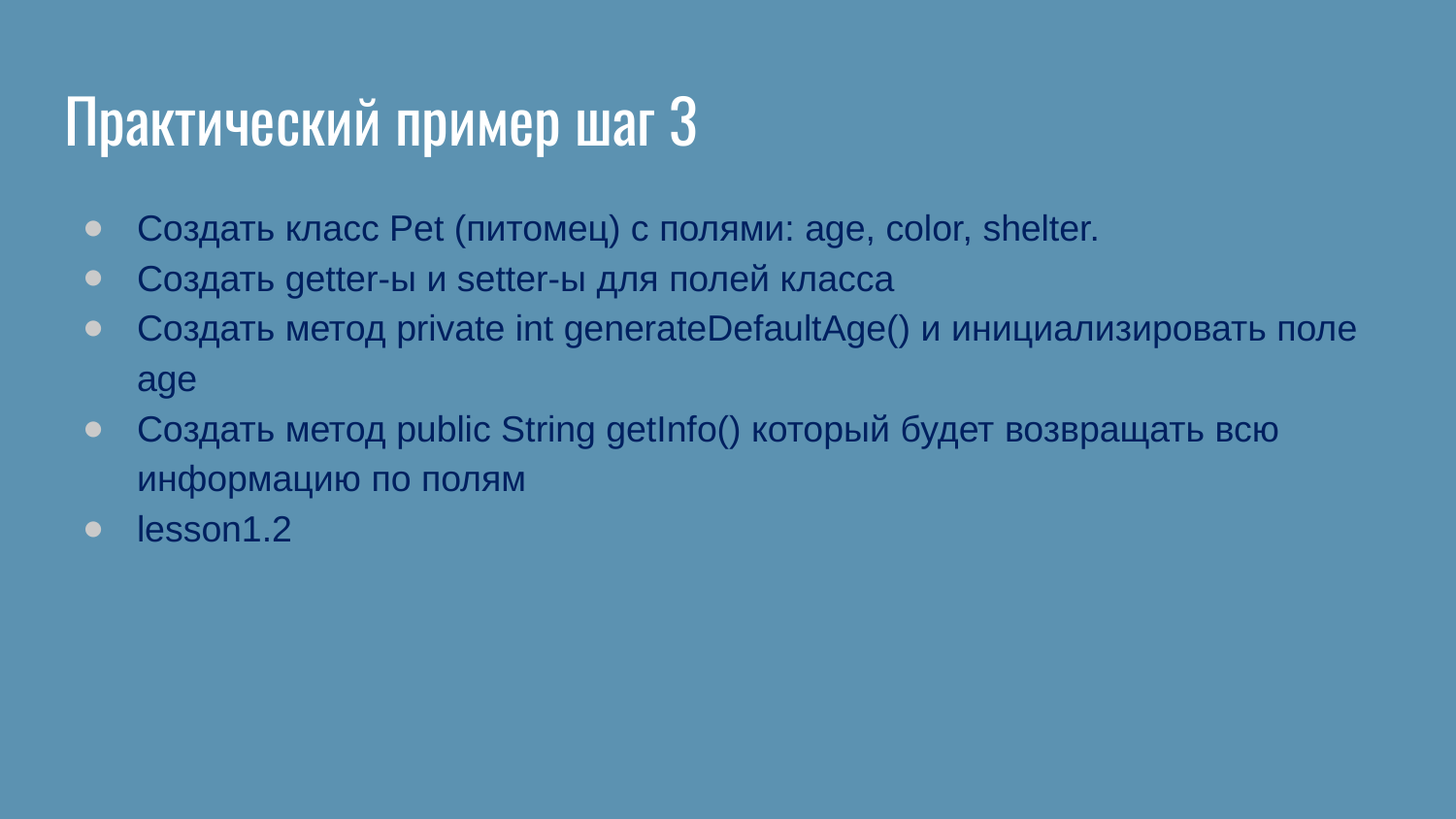

# Практический пример шаг 3
Создать класс Pet (питомец) с полями: age, color, shelter.
Создать getter-ы и setter-ы для полей класса
Создать метод private int generateDefaultAge() и инициализировать поле age
Создать метод public String getInfo() который будет возвращать всю информацию по полям
lesson1.2